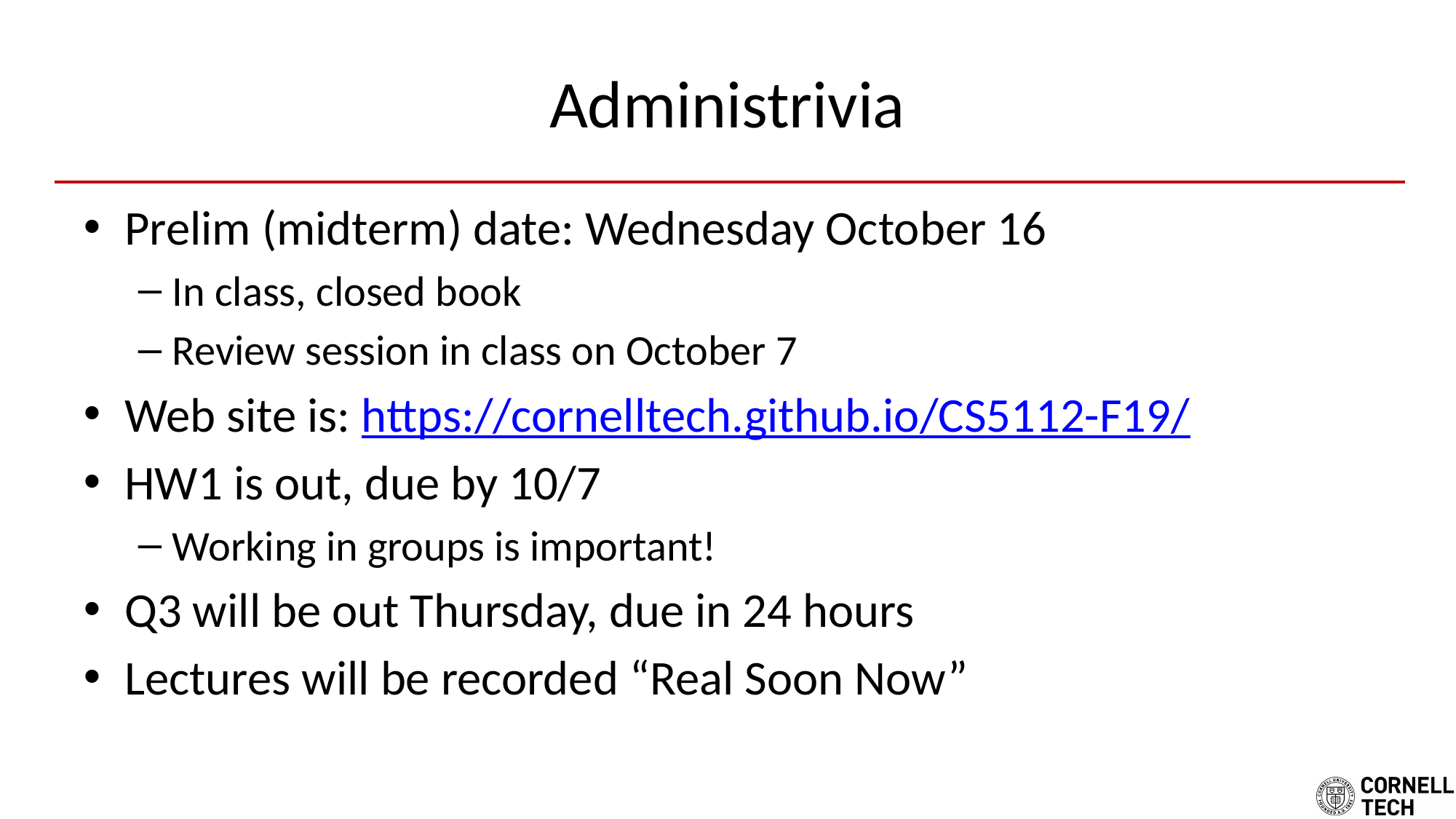

# Administrivia
Prelim (midterm) date: Wednesday October 16
In class, closed book
Review session in class on October 7
Web site is: https://cornelltech.github.io/CS5112-F19/
HW1 is out, due by 10/7
Working in groups is important!
Q3 will be out Thursday, due in 24 hours
Lectures will be recorded “Real Soon Now”